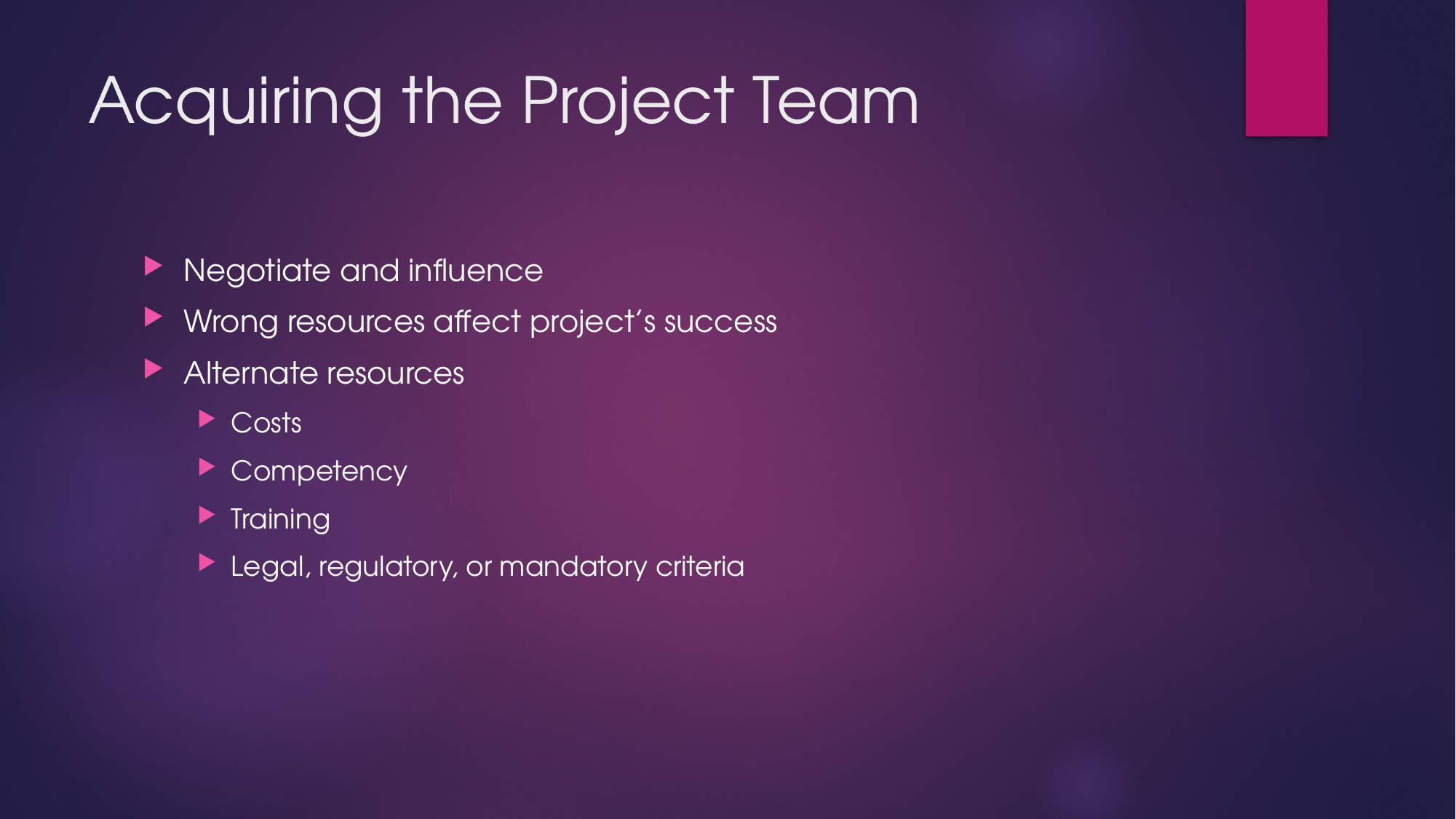

# Acquiring the Project Team
Negotiate and influence
Wrong resources affect project’s success
Alternate resources
Costs
Competency
Training
Legal, regulatory, or mandatory criteria